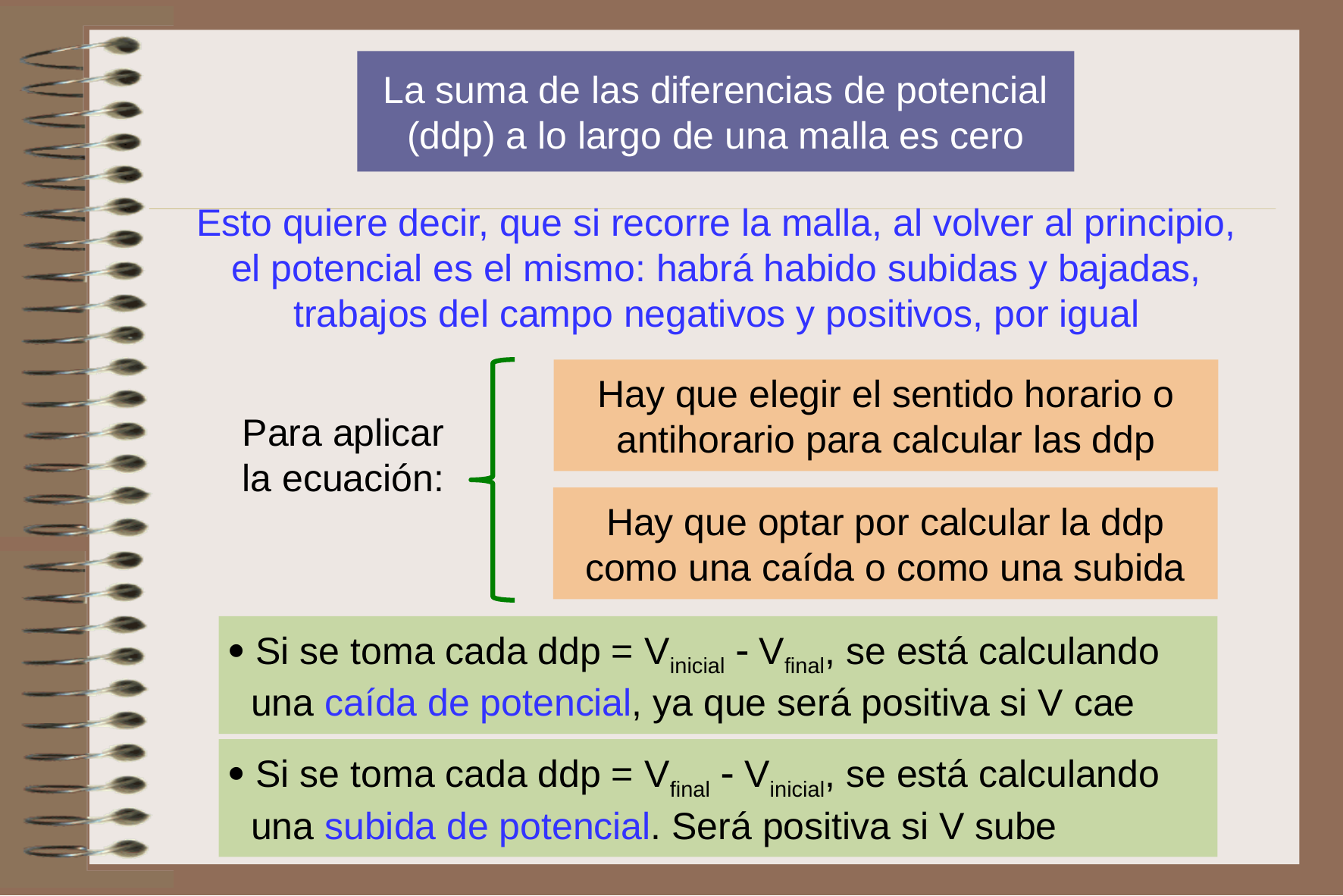

La suma de las diferencias de potencial (ddp) a lo largo de una malla es cero
Esto quiere decir, que si recorre la malla, al volver al principio, el potencial es el mismo: habrá habido subidas y bajadas, trabajos del campo negativos y positivos, por igual

Hay que elegir el sentido horario o antihorario para calcular las ddp
Para aplicar la ecuación:
Hay que optar por calcular la ddp como una caída o como una subida
• Si se toma cada ddp = Vinicial − Vfinal, se está calculando
  una caída de potencial, ya que será positiva si V cae
• Si se toma cada ddp = Vfinal − Vinicial, se está calculando
  una subida de potencial. Será positiva si V sube